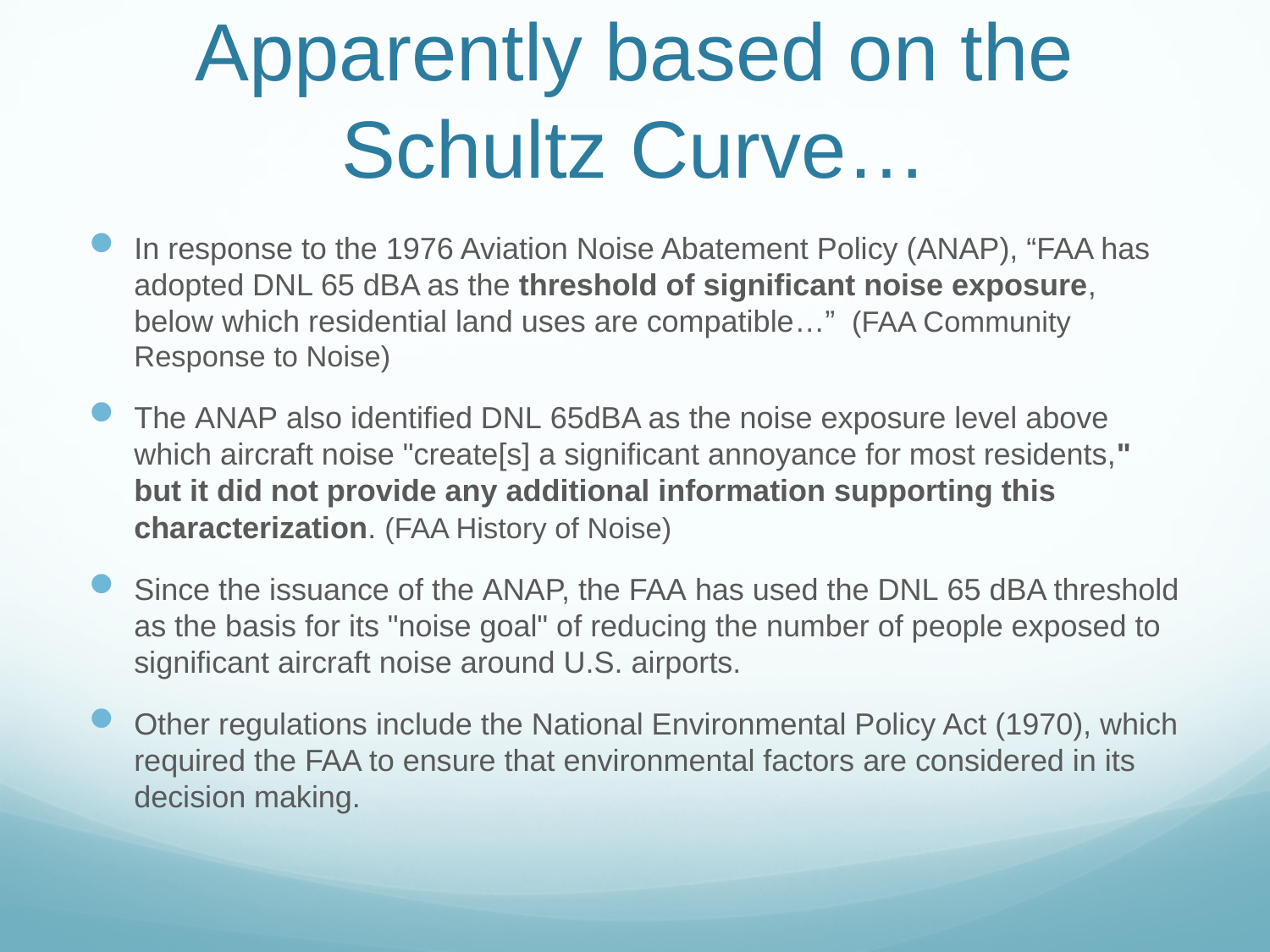

# Apparently based on the Schultz Curve…
In response to the 1976 Aviation Noise Abatement Policy (ANAP), “FAA has adopted DNL 65 dBA as the threshold of significant noise exposure, below which residential land uses are compatible…”  (FAA Community Response to Noise)
The ANAP also identified DNL 65dBA as the noise exposure level above which aircraft noise "create[s] a significant annoyance for most residents," but it did not provide any additional information supporting this characterization. (FAA History of Noise)
Since the issuance of the ANAP, the FAA has used the DNL 65 dBA threshold as the basis for its "noise goal" of reducing the number of people exposed to significant aircraft noise around U.S. airports.
Other regulations include the National Environmental Policy Act (1970), which required the FAA to ensure that environmental factors are considered in its decision making.